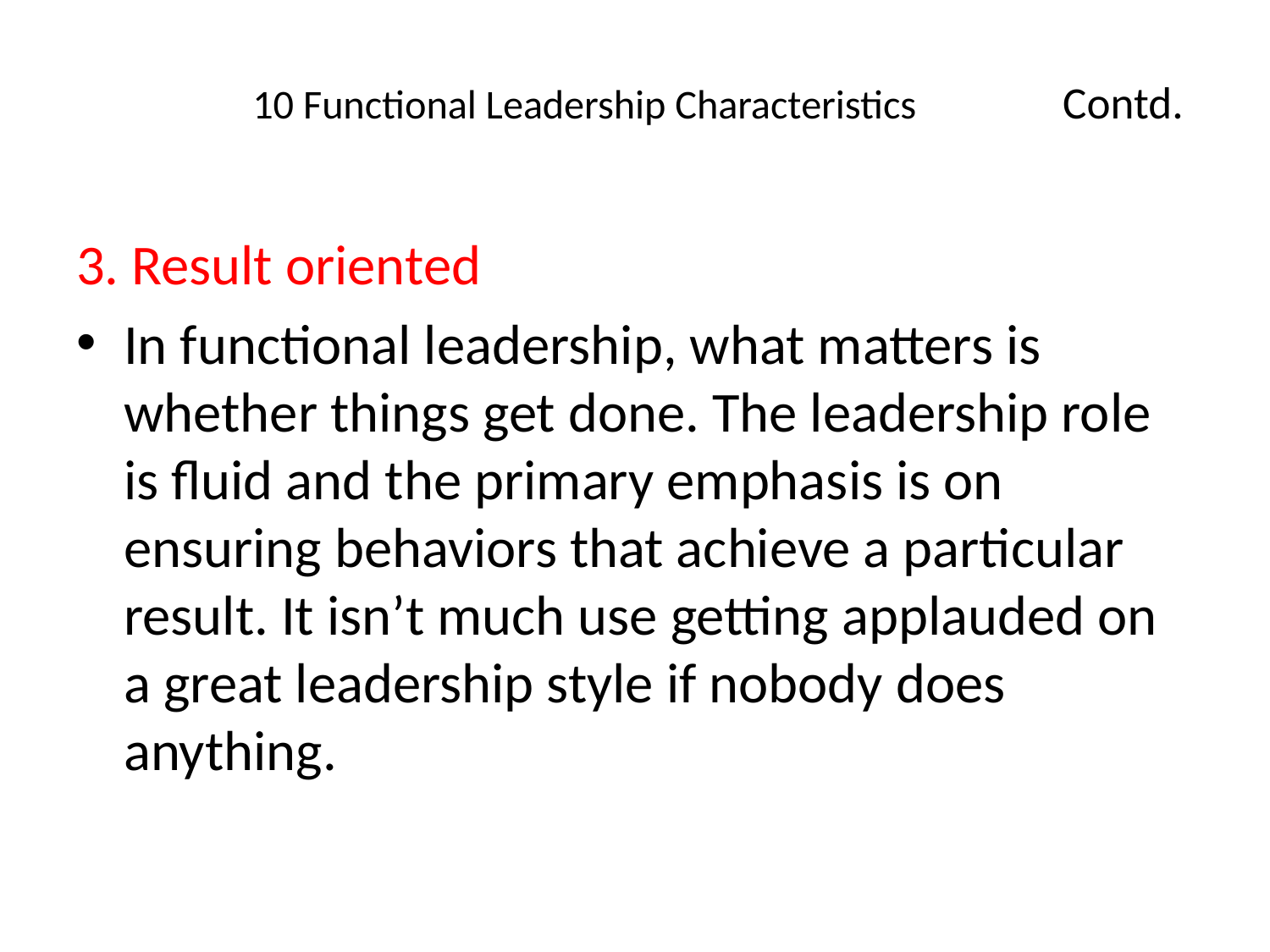

# 10 Functional Leadership Characteristics 							Contd.
3. Result oriented
In functional leadership, what matters is whether things get done. The leadership role is fluid and the primary emphasis is on ensuring behaviors that achieve a particular result. It isn’t much use getting applauded on a great leadership style if nobody does anything.